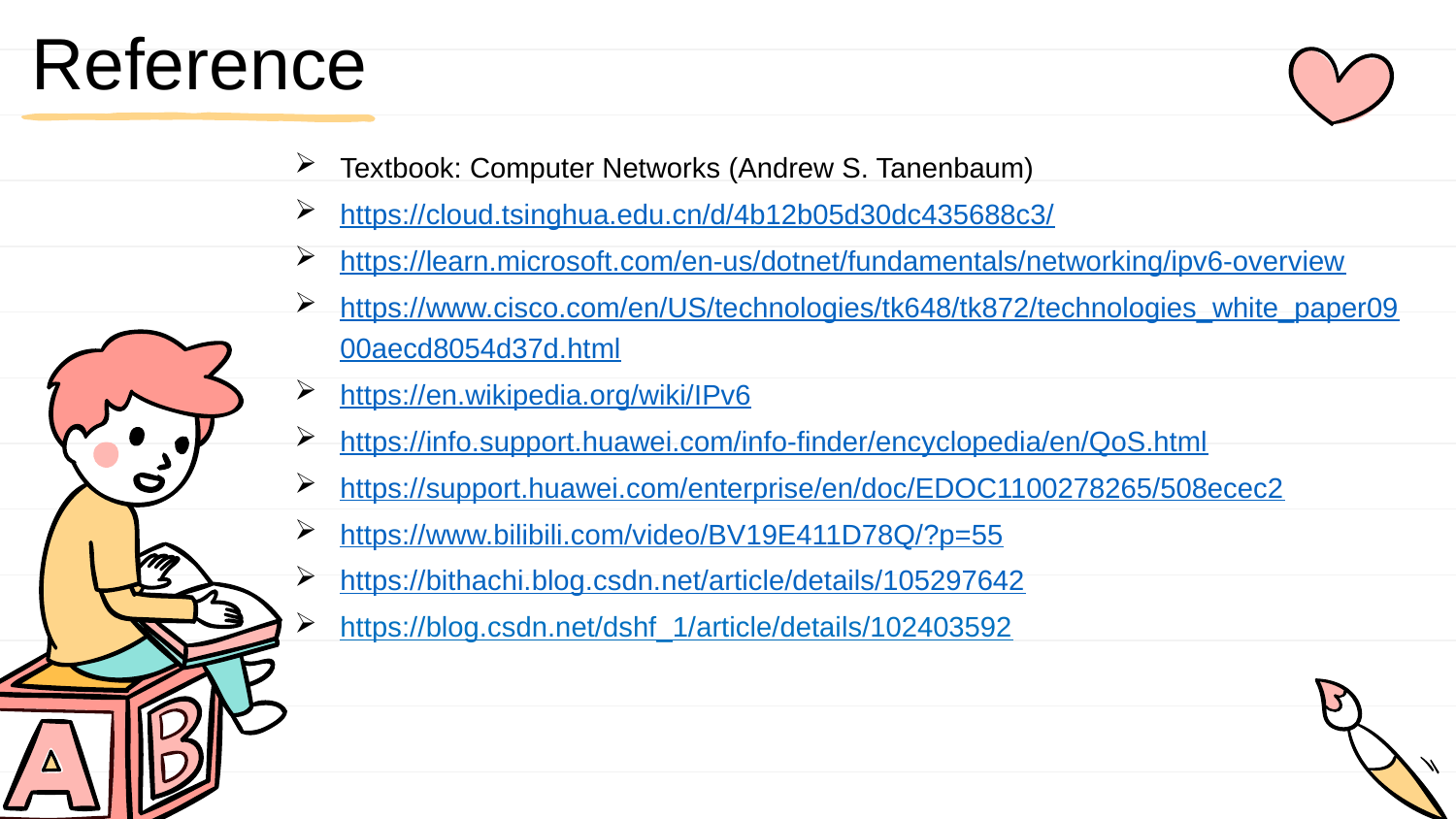

Reference

Textbook: Computer Networks (Andrew S. Tanenbaum)
https://cloud.tsinghua.edu.cn/d/4b12b05d30dc435688c3/
https://learn.microsoft.com/en-us/dotnet/fundamentals/networking/ipv6-overview
https://www.cisco.com/en/US/technologies/tk648/tk872/technologies_white_paper0900aecd8054d37d.html
https://en.wikipedia.org/wiki/IPv6
https://info.support.huawei.com/info-finder/encyclopedia/en/QoS.html
https://support.huawei.com/enterprise/en/doc/EDOC1100278265/508ecec2
https://www.bilibili.com/video/BV19E411D78Q/?p=55
https://bithachi.blog.csdn.net/article/details/105297642
https://blog.csdn.net/dshf_1/article/details/102403592